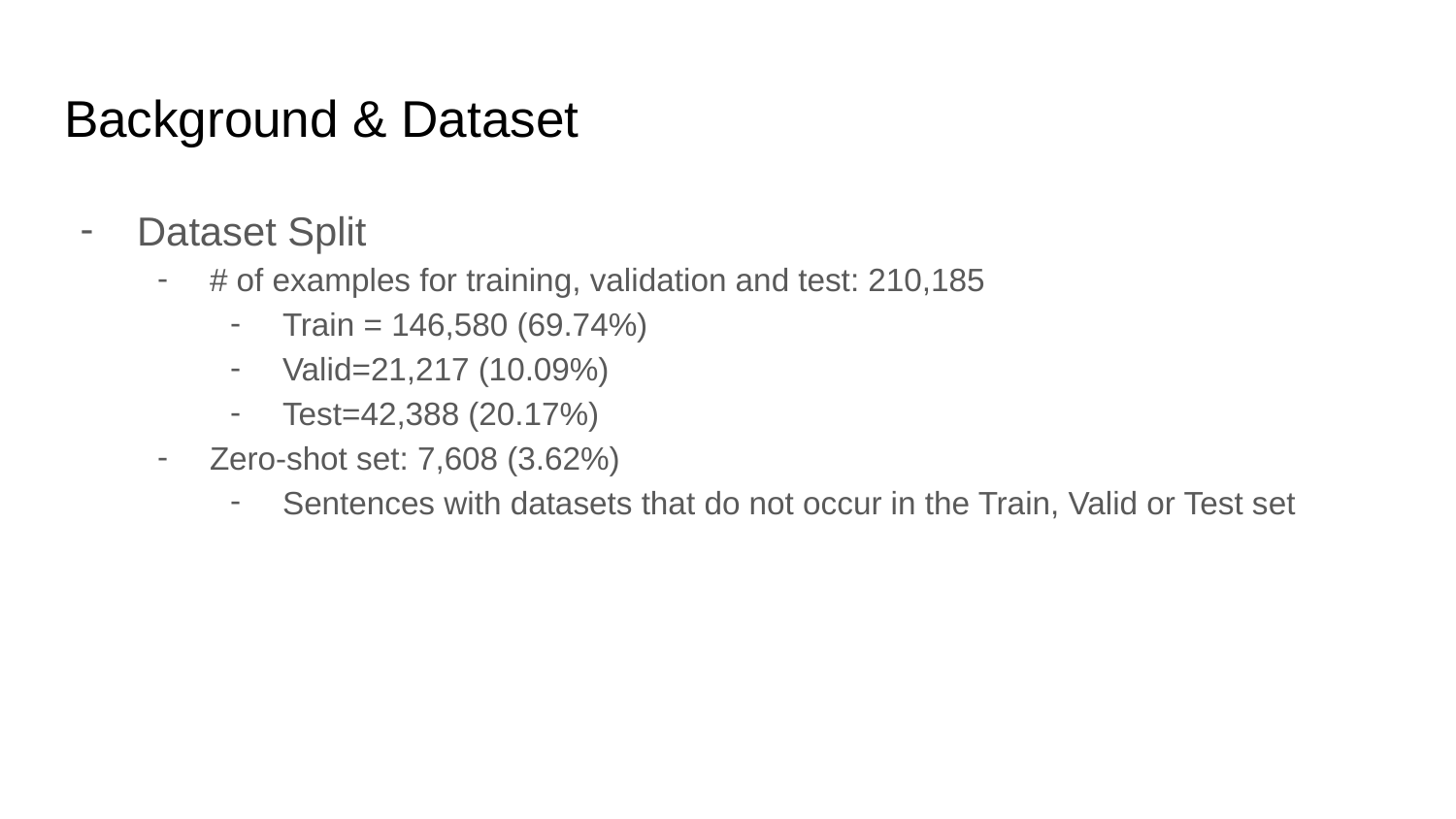

# Background & Dataset

Dataset Split
# of examples for training, validation and test: 210,185
Train = 146,580 (69.74%)
Valid=21,217 (10.09%)
Test=42,388 (20.17%)
Zero-shot set: 7,608 (3.62%)
Sentences with datasets that do not occur in the Train, Valid or Test set